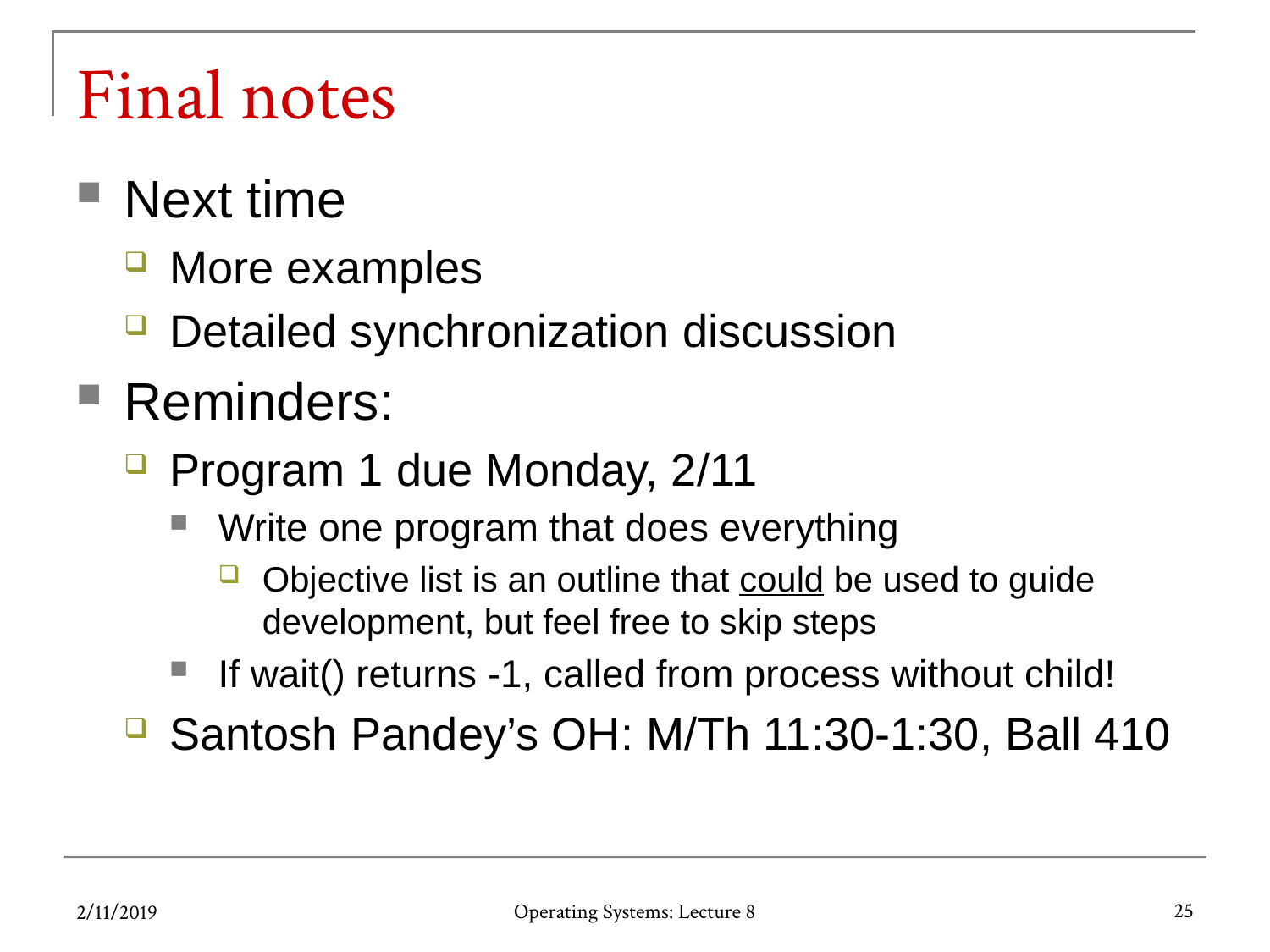

# Final notes
Next time
More examples
Detailed synchronization discussion
Reminders:
Program 1 due Monday, 2/11
Write one program that does everything
Objective list is an outline that could be used to guide development, but feel free to skip steps
If wait() returns -1, called from process without child!
Santosh Pandey’s OH: M/Th 11:30-1:30, Ball 410

2/11/2019
25
Operating Systems: Lecture 8